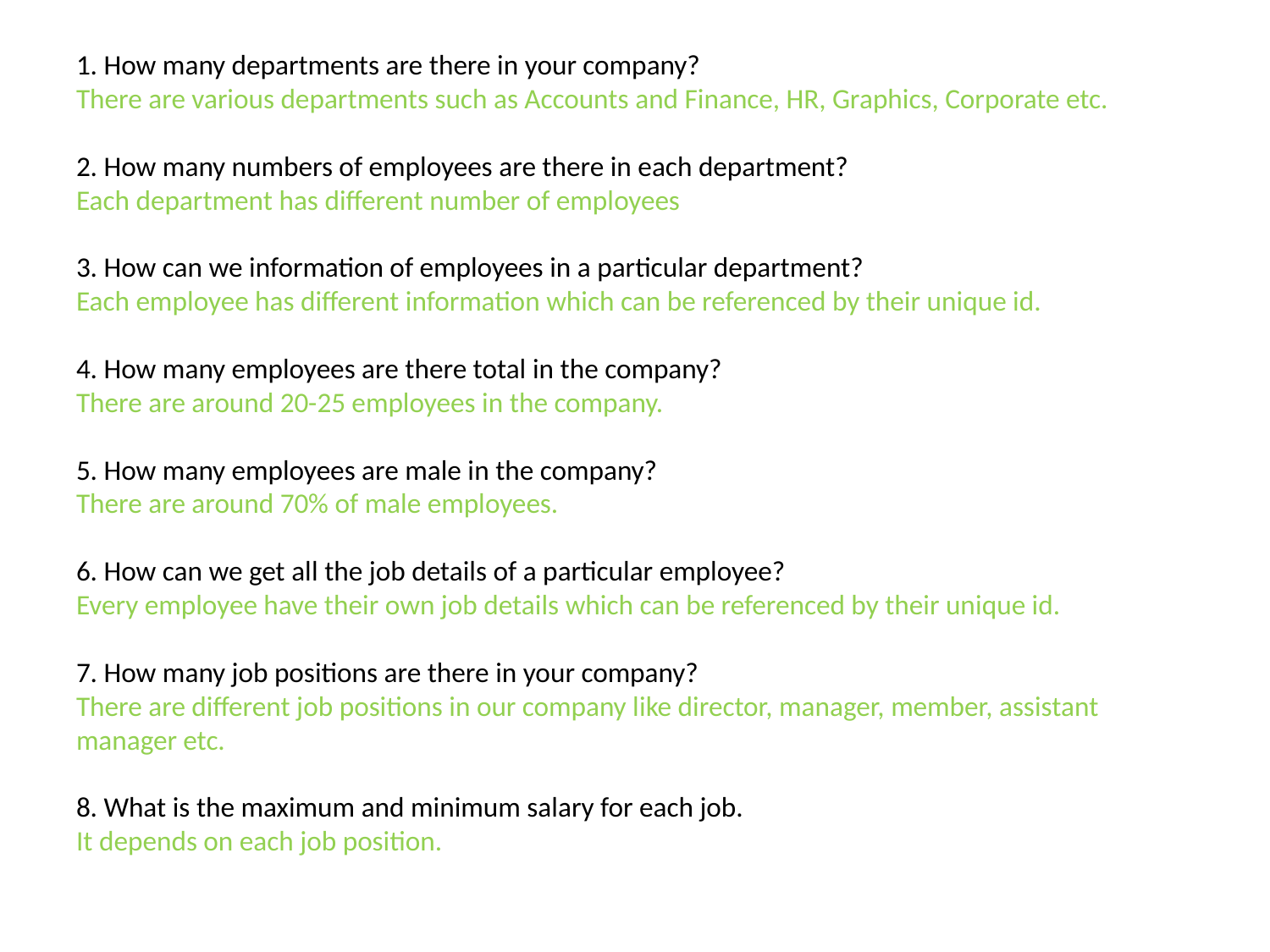

# 1. How many departments are there in your company? There are various departments such as Accounts and Finance, HR, Graphics, Corporate etc.   2. How many numbers of employees are there in each department? Each department has different number of employees   3. How can we information of employees in a particular department? Each employee has different information which can be referenced by their unique id.   4. How many employees are there total in the company? There are around 20-25 employees in the company.   5. How many employees are male in the company? There are around 70% of male employees. 6. How can we get all the job details of a particular employee? Every employee have their own job details which can be referenced by their unique id.   7. How many job positions are there in your company? There are different job positions in our company like director, manager, member, assistant manager etc.   8. What is the maximum and minimum salary for each job. It depends on each job position.